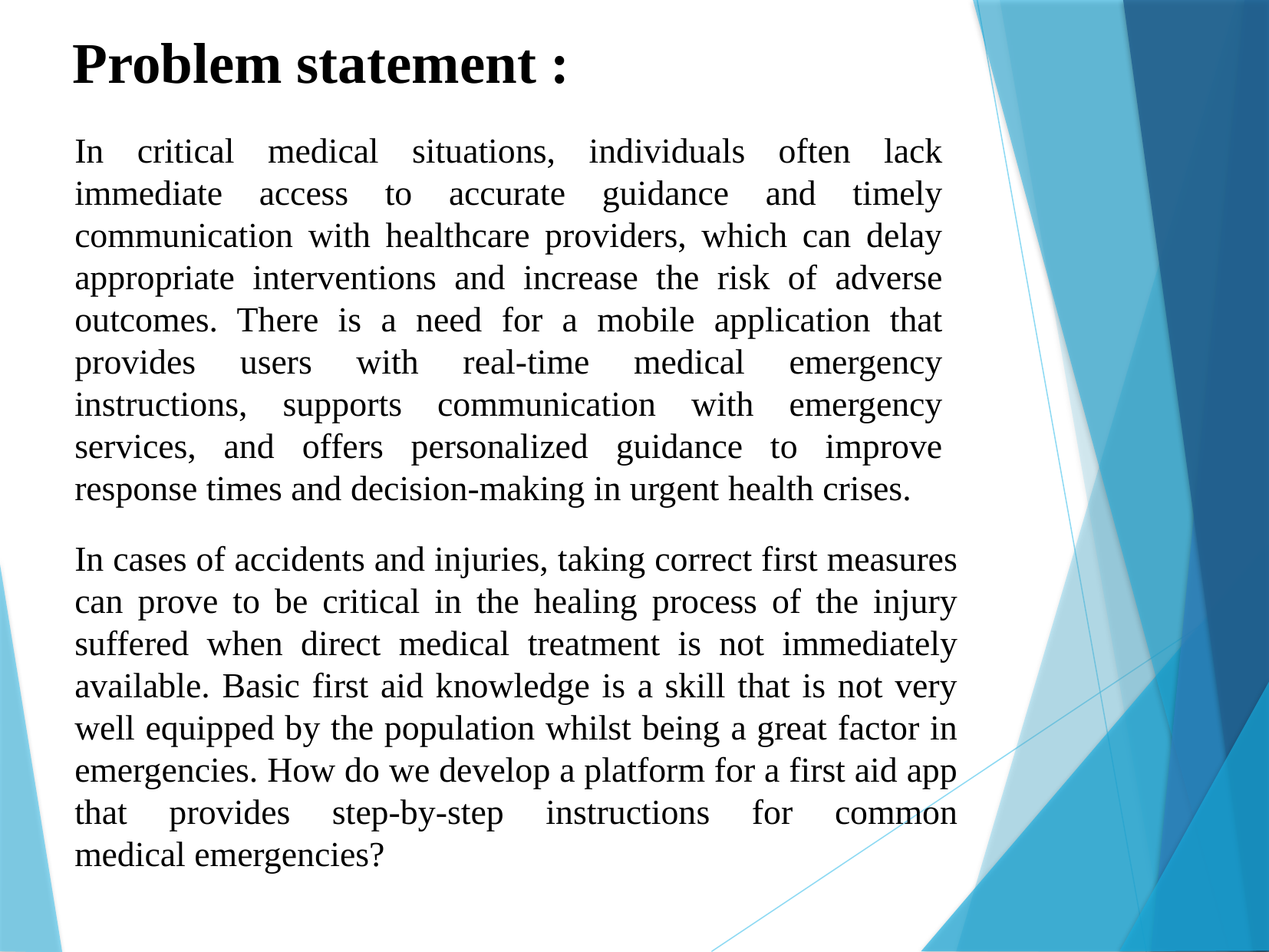

# Problem statement :
In critical medical situations, individuals often lack immediate access to accurate guidance and timely communication with healthcare providers, which can delay appropriate interventions and increase the risk of adverse outcomes. There is a need for a mobile application that provides users with real-time medical emergency instructions, supports communication with emergency services, and offers personalized guidance to improve response times and decision-making in urgent health crises.
In cases of accidents and injuries, taking correct first measures can prove to be critical in the healing process of the injury suffered when direct medical treatment is not immediately available. Basic first aid knowledge is a skill that is not very well equipped by the population whilst being a great factor in emergencies. How do we develop a platform for a first aid app that provides step-by-step instructions for common medical emergencies?